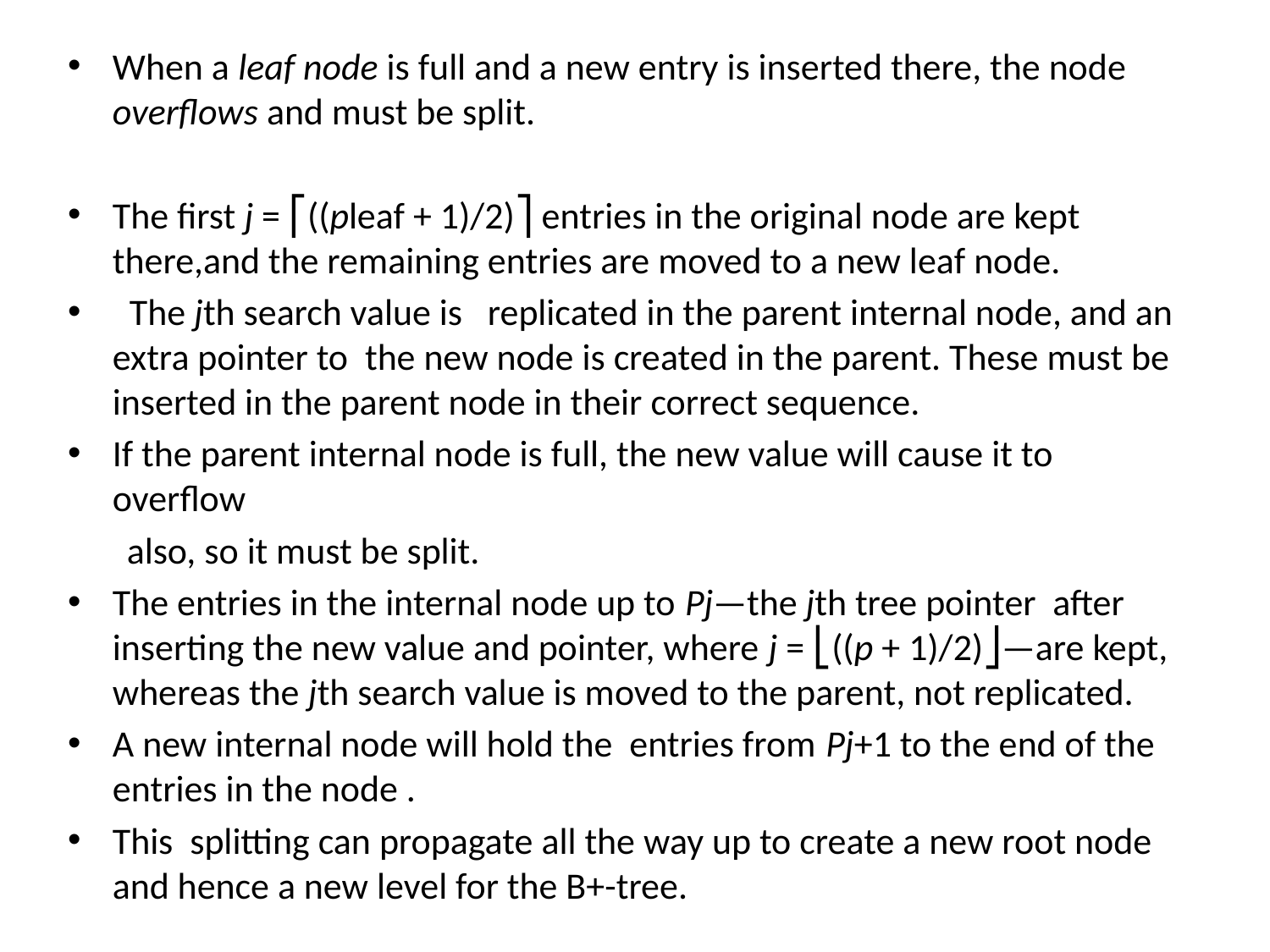

When a leaf node is full and a new entry is inserted there, the node overflows and must be split.

The first j = ⎡((pleaf + 1)/2)⎤ entries in the original node are kept there,and the remaining entries are moved to a new leaf node.
  The jth search value is   replicated in the parent internal node, and an extra pointer to  the new node is created in the parent. These must be inserted in the parent node in their correct sequence.
If the parent internal node is full, the new value will cause it to overflow
       also, so it must be split.
The entries in the internal node up to Pj—the jth tree pointer  after inserting the new value and pointer, where j = ⎣((p + 1)/2)⎦—are kept, whereas the jth search value is moved to the parent, not replicated.
A new internal node will hold the  entries from Pj+1 to the end of the entries in the node .
This  splitting can propagate all the way up to create a new root node and hence a new level for the B+-tree.